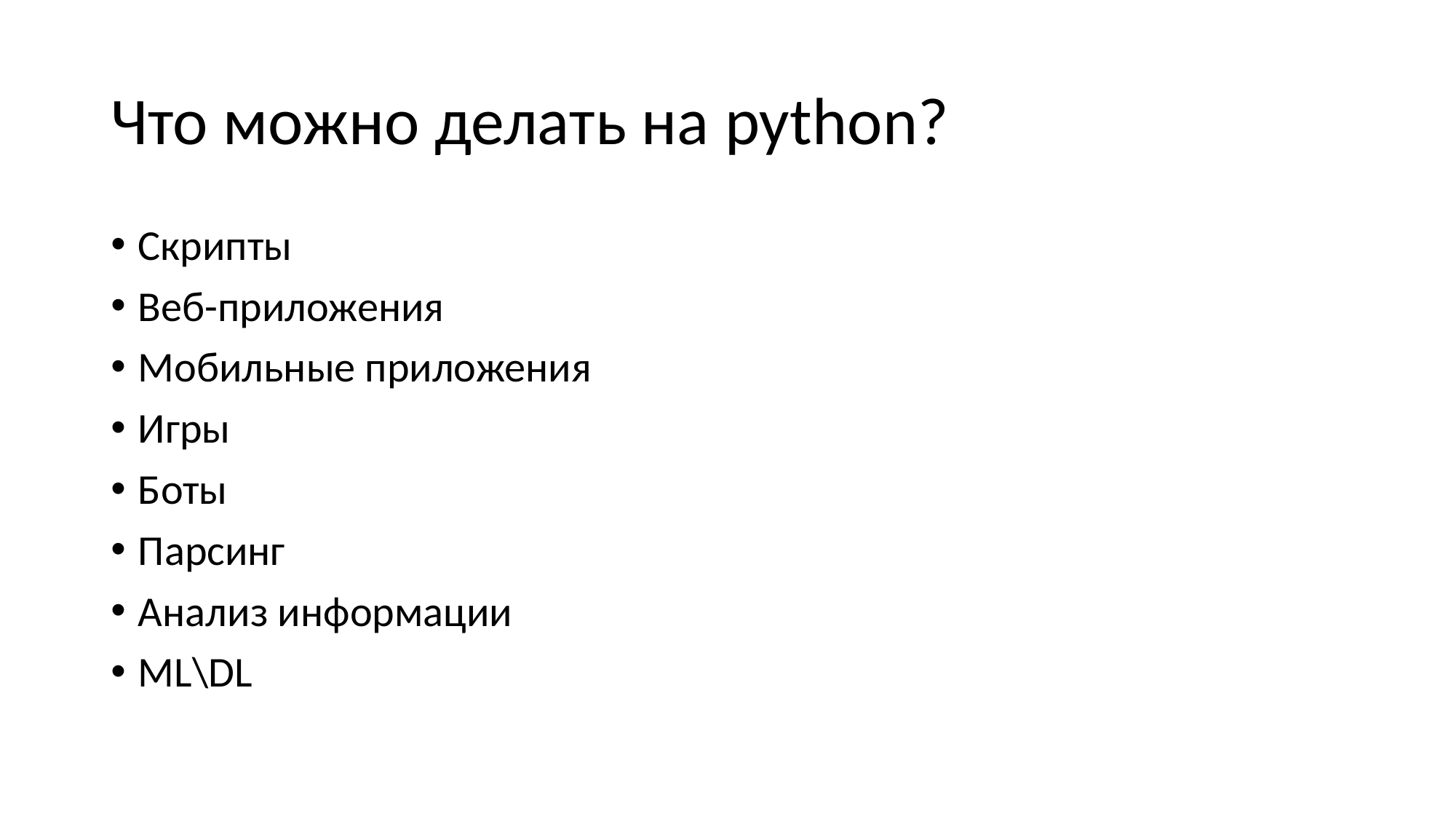

# Что можно делать на python?
Скрипты
Веб-приложения
Мобильные приложения
Игры
Боты
Парсинг
Анализ информации
ML\DL